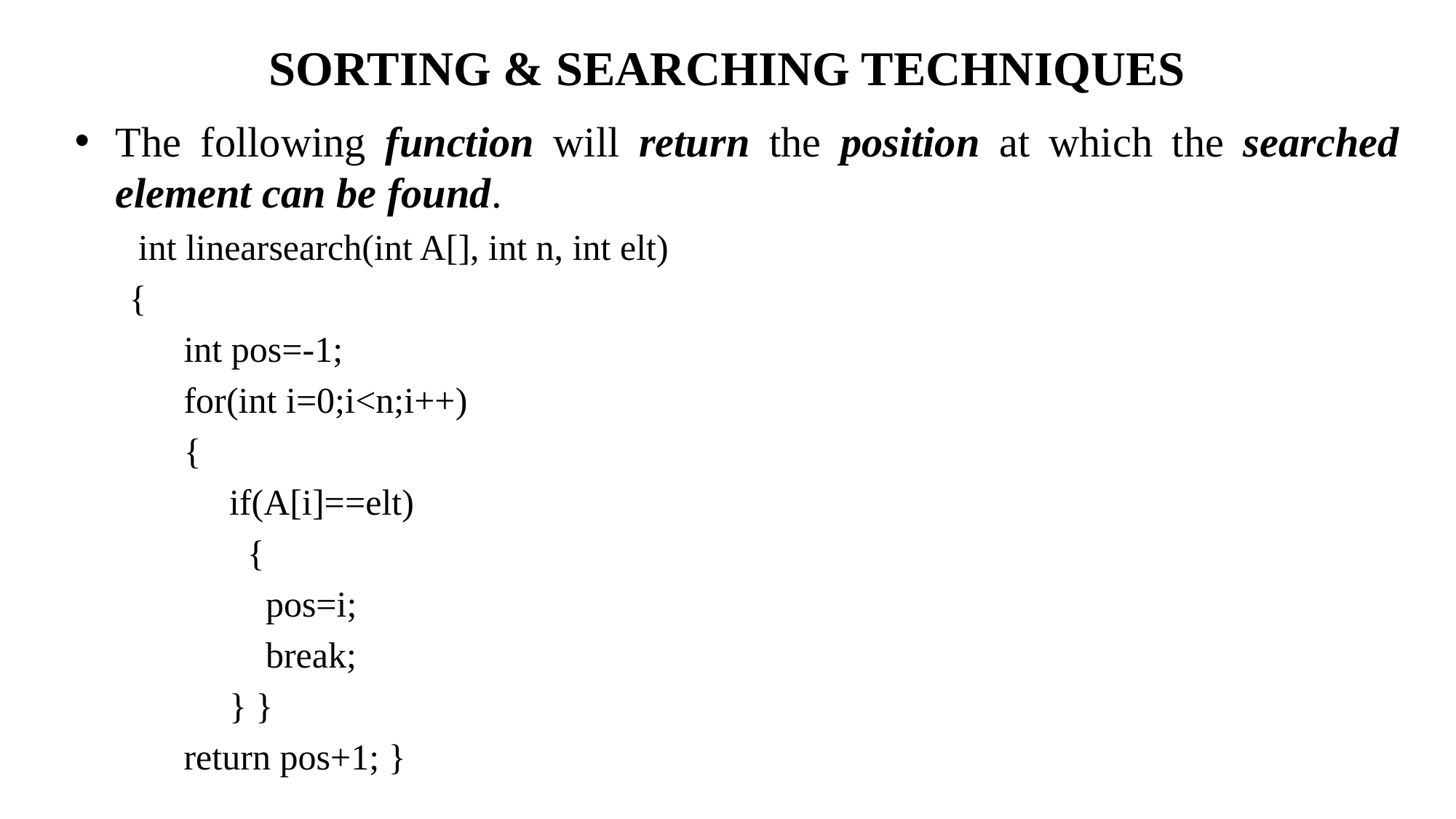

# SORTING & SEARCHING TECHNIQUES
The following function will return the position at which the searched element can be found.
 int linearsearch(int A[], int n, int elt)
{
      int pos=-1;
      for(int i=0;i<n;i++)
      {
           if(A[i]==elt)
             {
               pos=i;
               break;
           } }
      return pos+1; }